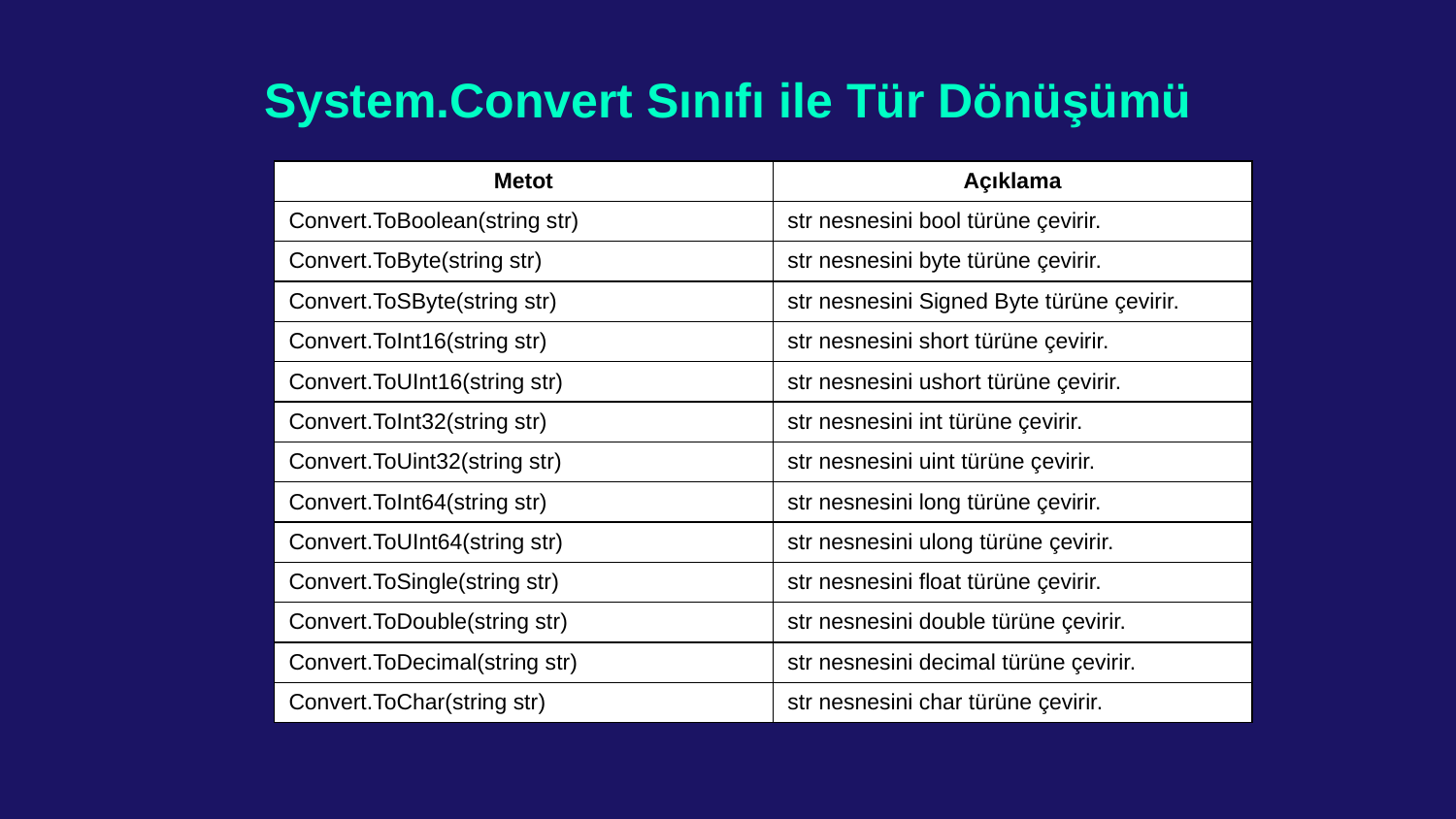

# System.Convert Sınıfı ile Tür Dönüşümü
| Metot | Açıklama |
| --- | --- |
| Convert.ToBoolean(string str) | str nesnesini bool türüne çevirir. |
| Convert.ToByte(string str) | str nesnesini byte türüne çevirir. |
| Convert.ToSByte(string str) | str nesnesini Signed Byte türüne çevirir. |
| Convert.ToInt16(string str) | str nesnesini short türüne çevirir. |
| Convert.ToUInt16(string str) | str nesnesini ushort türüne çevirir. |
| Convert.ToInt32(string str) | str nesnesini int türüne çevirir. |
| Convert.ToUint32(string str) | str nesnesini uint türüne çevirir. |
| Convert.ToInt64(string str) | str nesnesini long türüne çevirir. |
| Convert.ToUInt64(string str) | str nesnesini ulong türüne çevirir. |
| Convert.ToSingle(string str) | str nesnesini float türüne çevirir. |
| Convert.ToDouble(string str) | str nesnesini double türüne çevirir. |
| Convert.ToDecimal(string str) | str nesnesini decimal türüne çevirir. |
| Convert.ToChar(string str) | str nesnesini char türüne çevirir. |